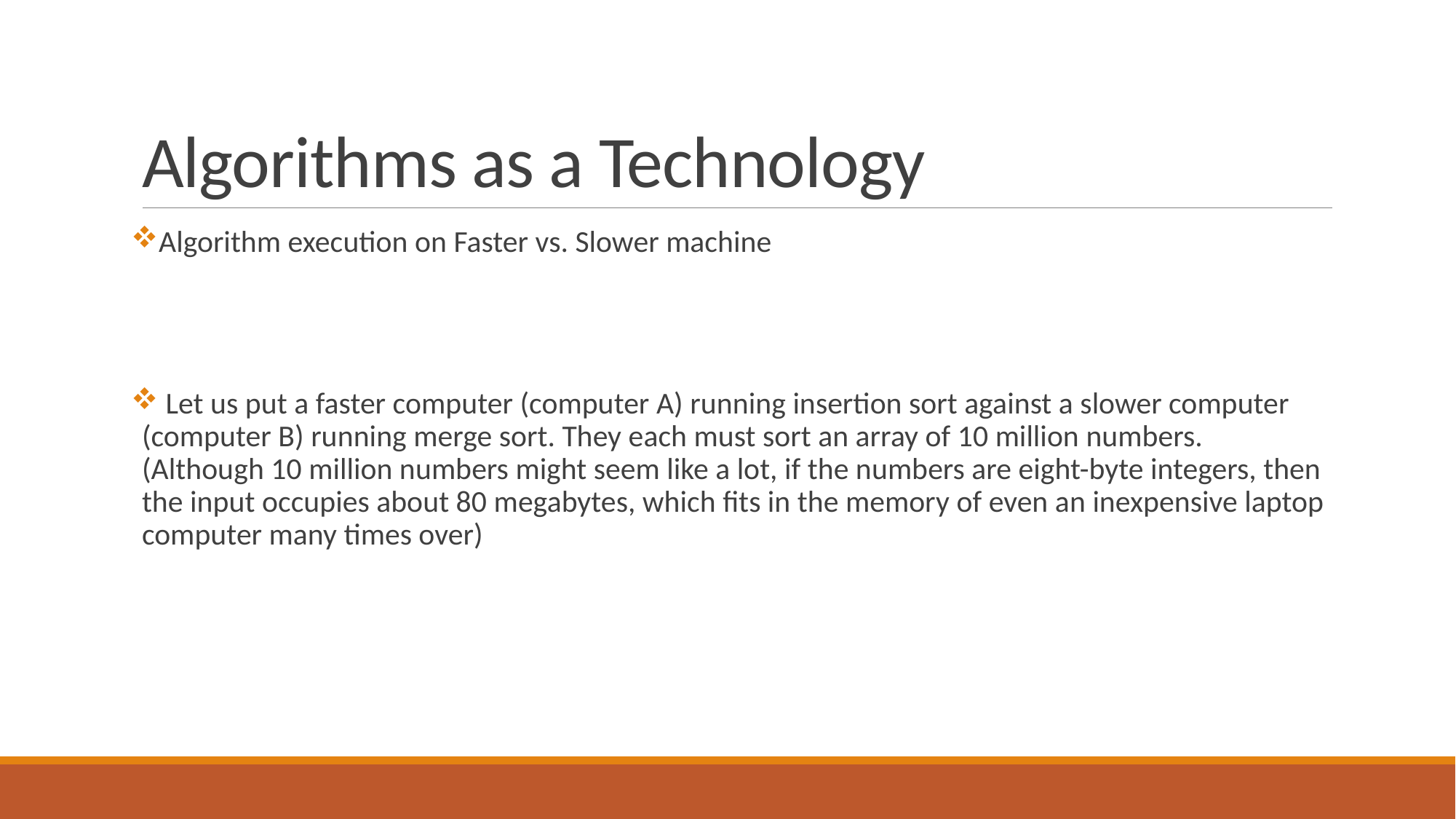

# Algorithms as a Technology
Algorithm execution on Faster vs. Slower machine

 Let us put a faster computer (computer A) running insertion sort against a slower computer (computer B) running merge sort. They each must sort an array of 10 million numbers. (Although 10 million numbers might seem like a lot, if the numbers are eight-byte integers, then the input occupies about 80 megabytes, which fits in the memory of even an inexpensive laptop computer many times over)